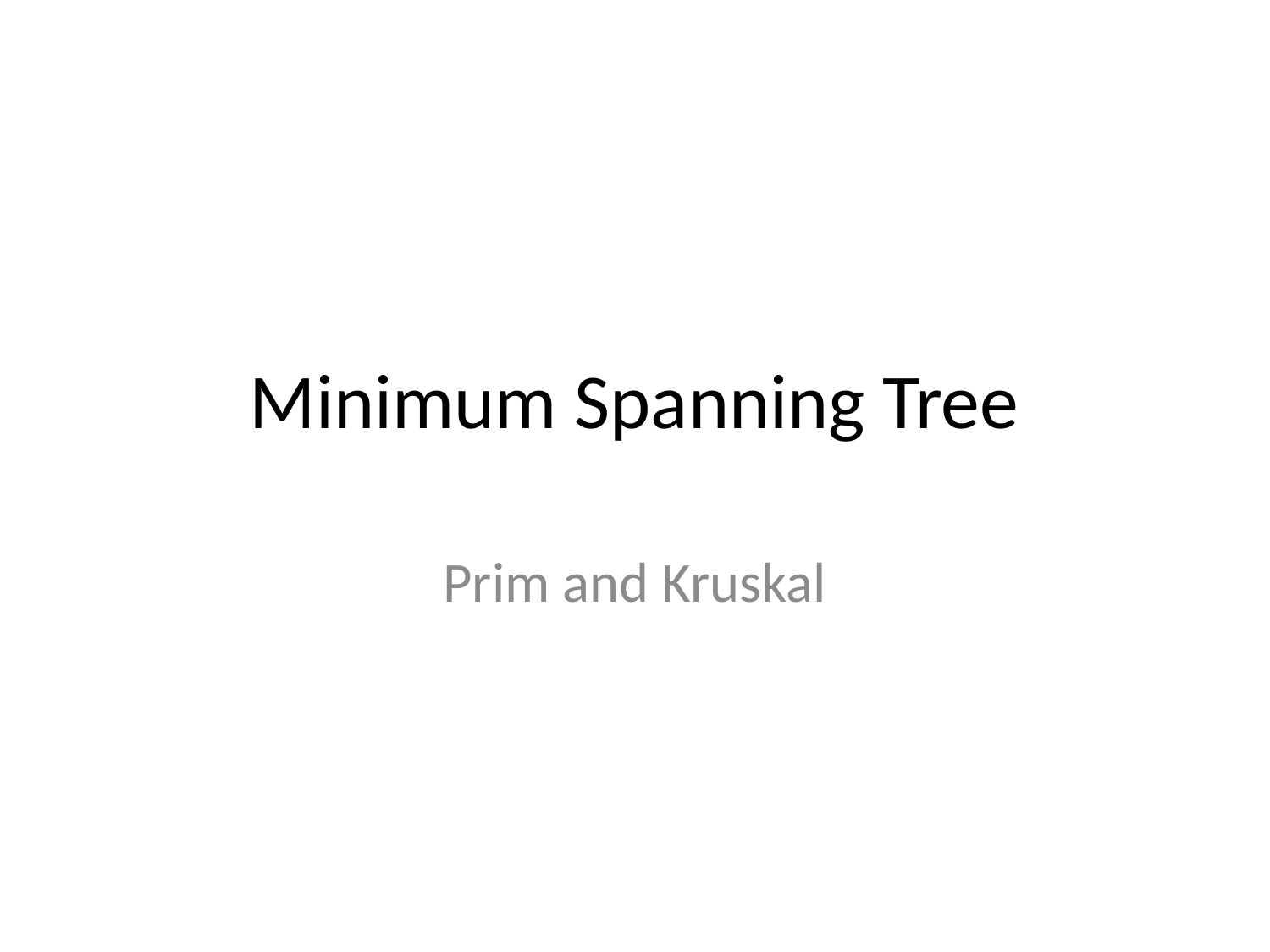

# Minimum Spanning Tree
Prim and Kruskal